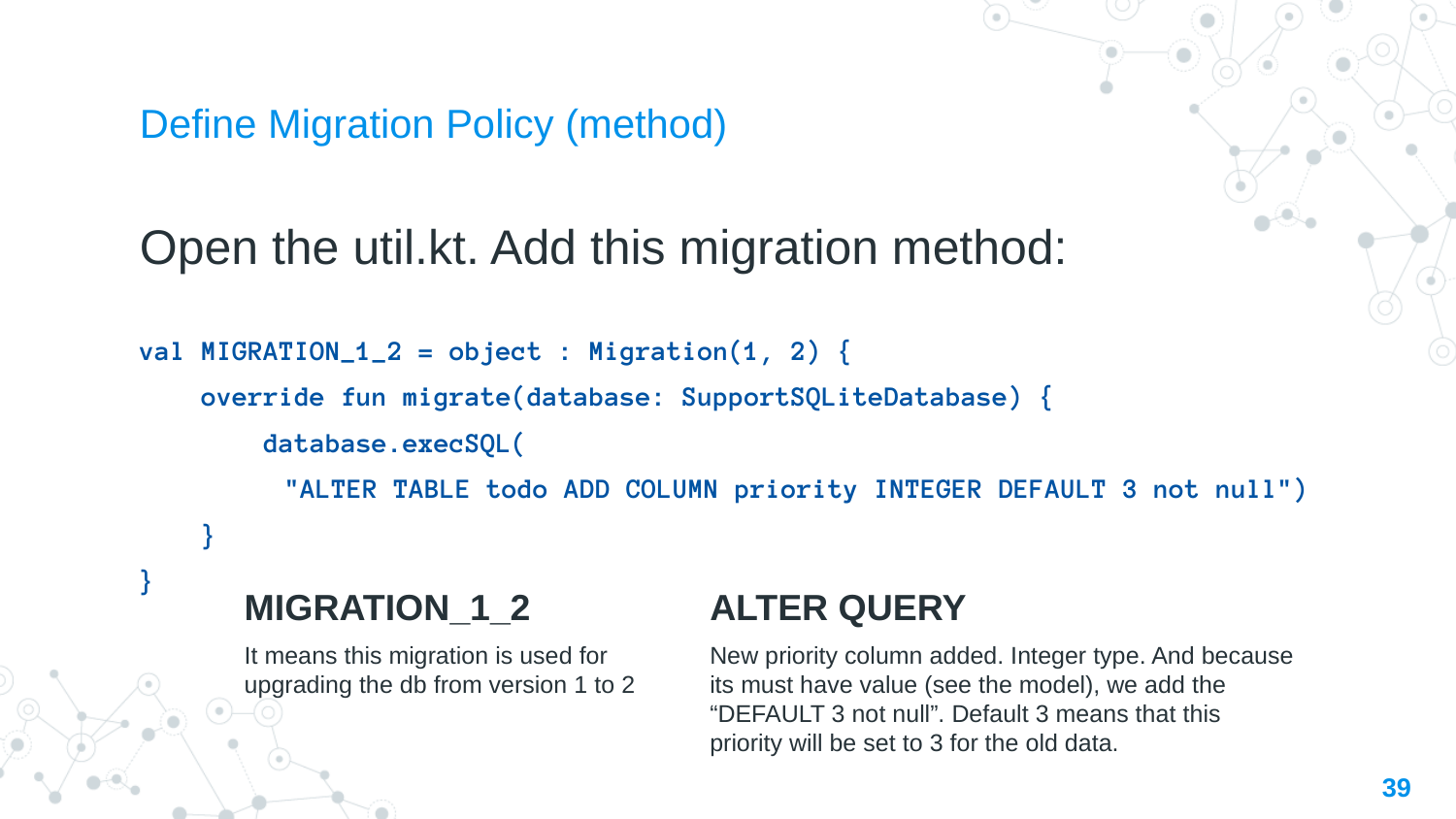

# Define Migration Policy (method)
Open the util.kt. Add this migration method:

val MIGRATION_1_2 = object : Migration(1, 2) {
    override fun migrate(database: SupportSQLiteDatabase) {
        database.execSQL(
"ALTER TABLE todo ADD COLUMN priority INTEGER DEFAULT 3 not null")
    }
}

MIGRATION_1_2
It means this migration is used for upgrading the db from version 1 to 2

ALTER QUERY
New priority column added. Integer type. And because its must have value (see the model), we add the “DEFAULT 3 not null”. Default 3 means that this priority will be set to 3 for the old data.
39